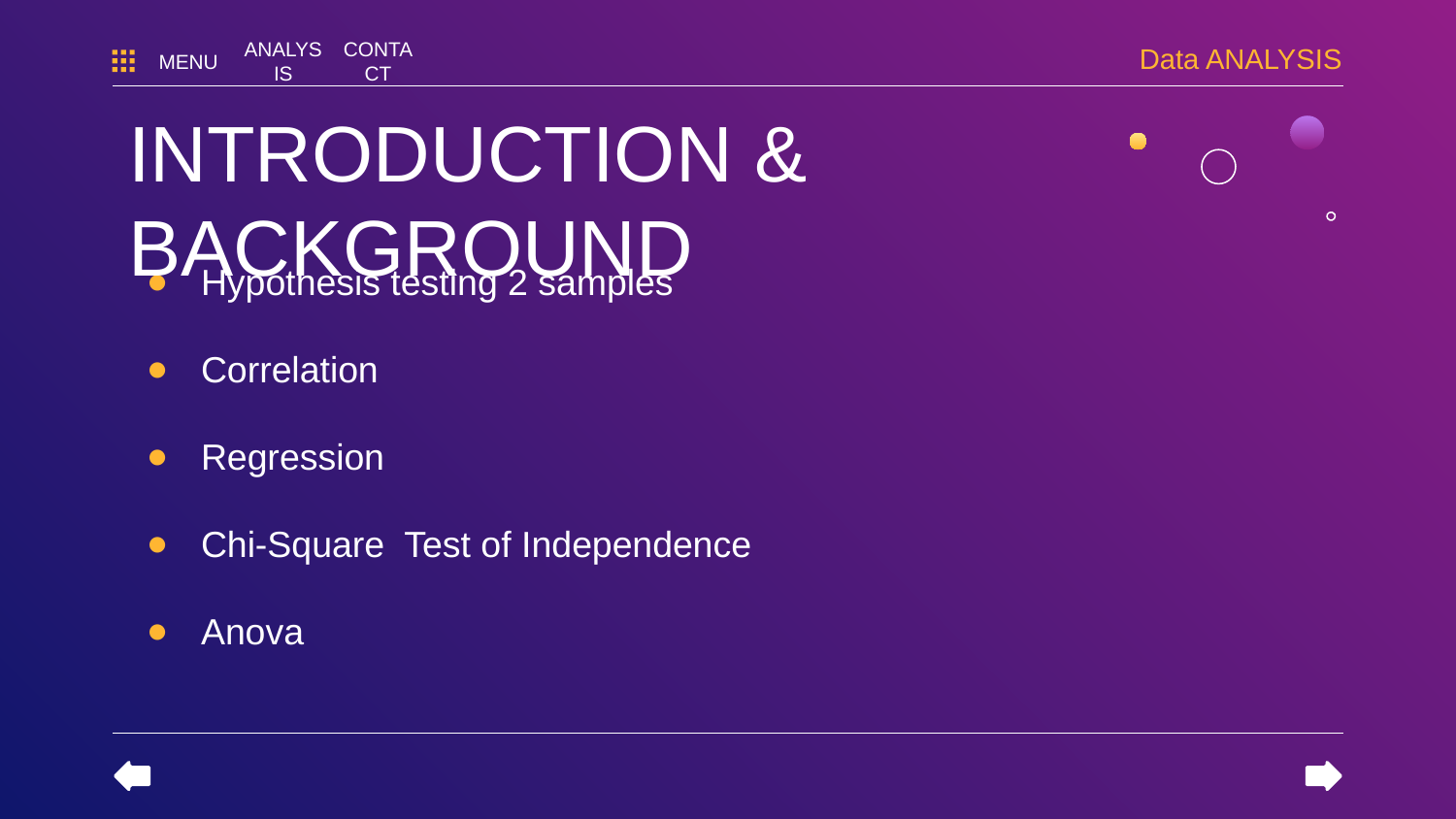

Data ANALYSIS
MENU
ANALYSIS
CONTACT

# INTRODUCTION & BACKGROUND

Hypothesis testing 2 samples
Correlation
Regression
Chi-Square  Test of Independence
Anova